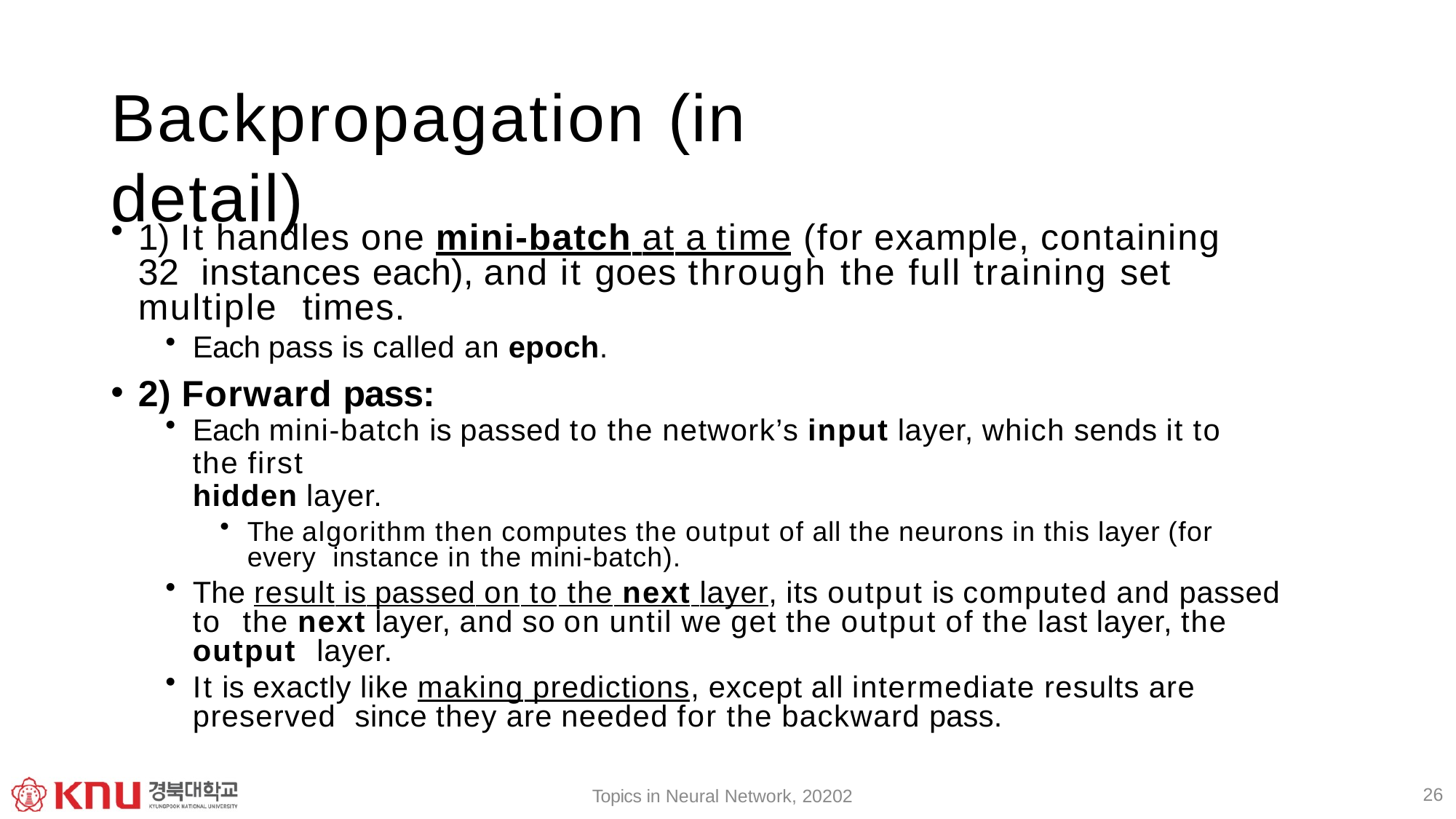

# Backpropagation (in detail)
1) It handles one mini-batch at a time (for example, containing 32  instances each), and it goes through the full training set multiple  times.
Each pass is called an epoch.
2) Forward pass:
Each mini-batch is passed to the network’s input layer, which sends it to the first
hidden layer.
The algorithm then computes the output of all the neurons in this layer (for every  instance in the mini-batch).
The result is passed on to the next layer, its output is computed and passed to  the next layer, and so on until we get the output of the last layer, the output  layer.
It is exactly like making predictions, except all intermediate results are preserved  since they are needed for the backward pass.
26
Topics in Neural Network, 20202